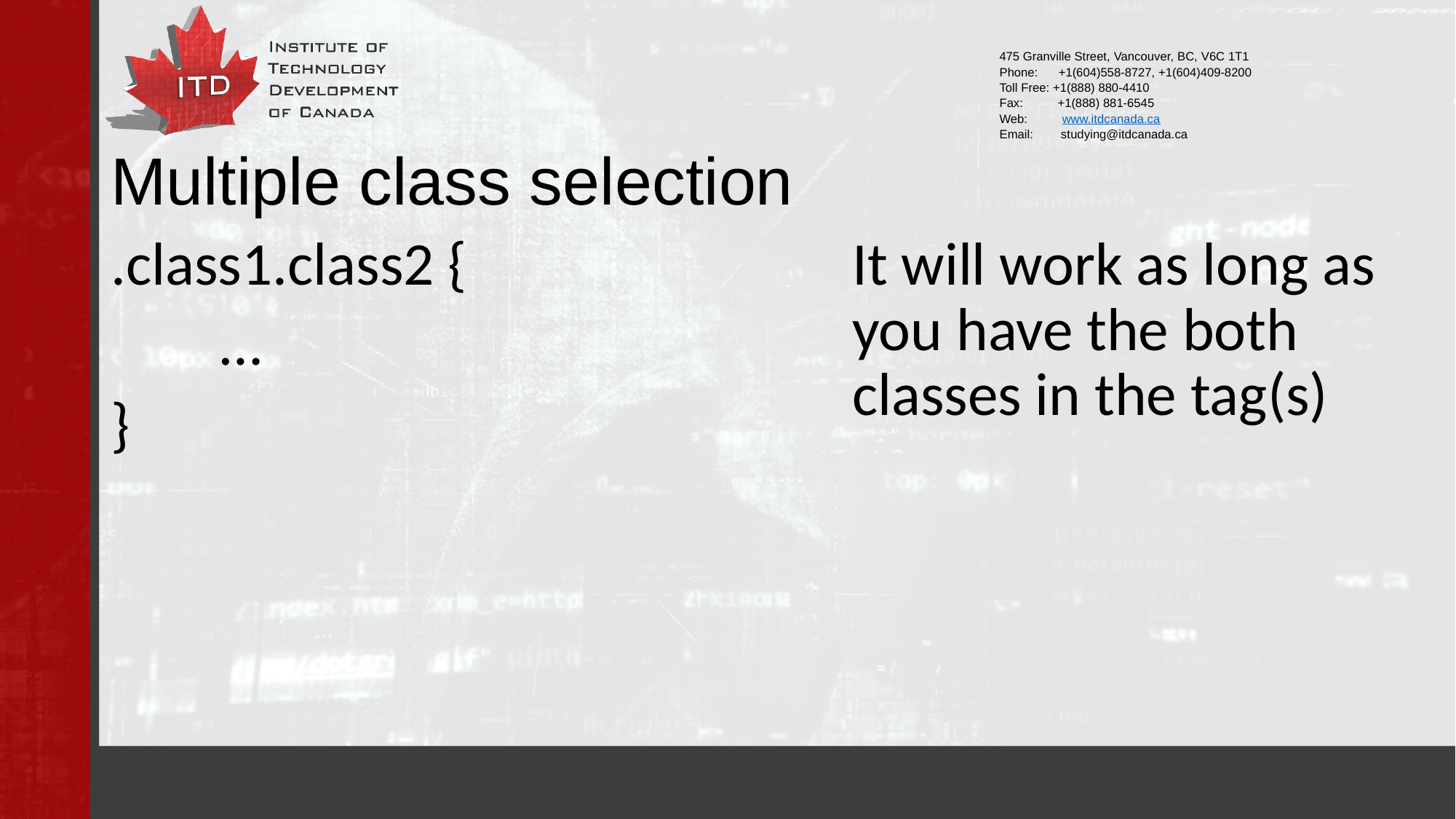

# Multiple class selection
.class1.class2 {
	…
}
It will work as long as you have the both classes in the tag(s)